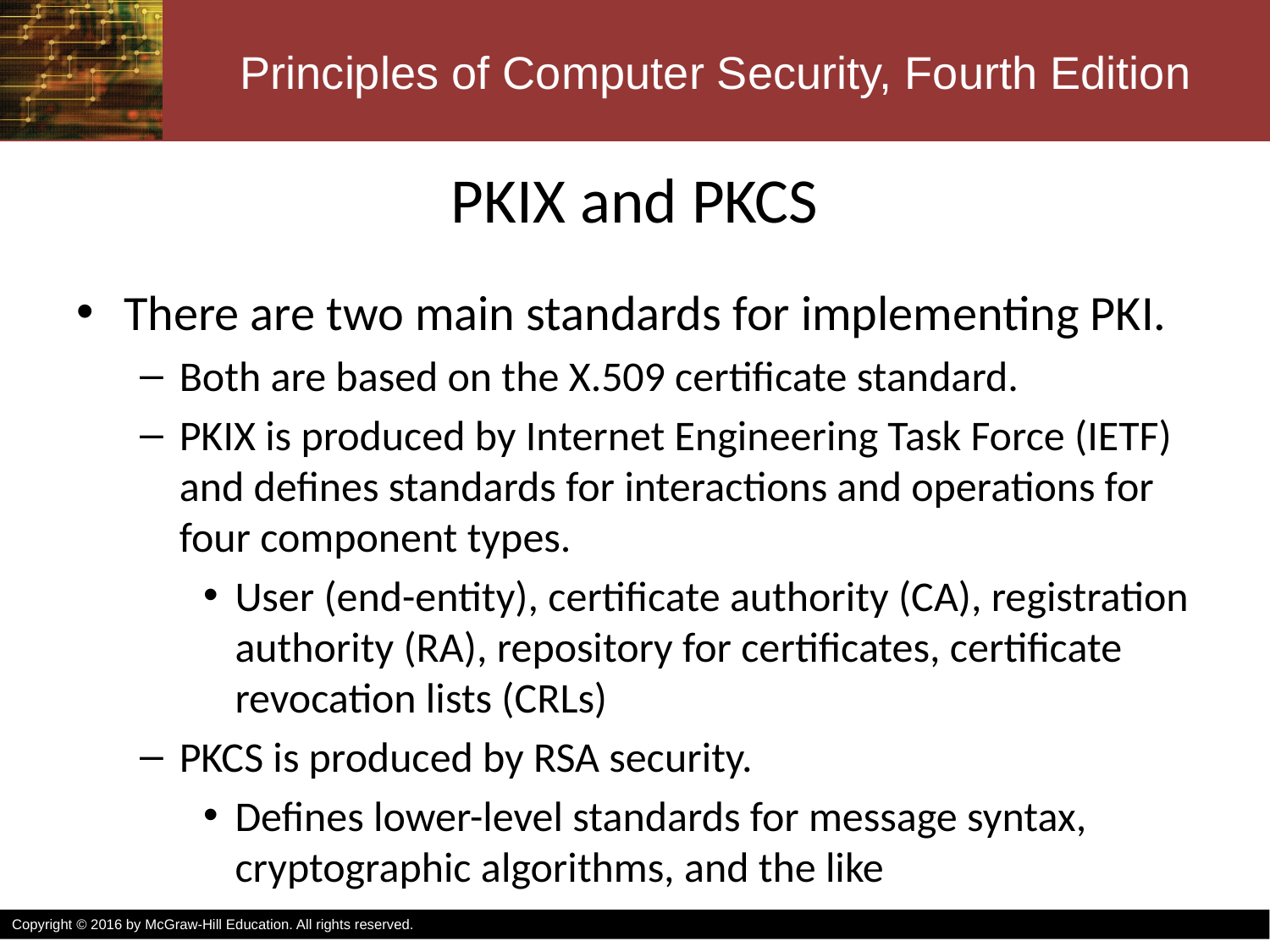

# PKIX and PKCS
There are two main standards for implementing PKI.
Both are based on the X.509 certificate standard.
PKIX is produced by Internet Engineering Task Force (IETF) and defines standards for interactions and operations for four component types.
User (end-entity), certificate authority (CA), registration authority (RA), repository for certificates, certificate revocation lists (CRLs)
PKCS is produced by RSA security.
Defines lower-level standards for message syntax, cryptographic algorithms, and the like